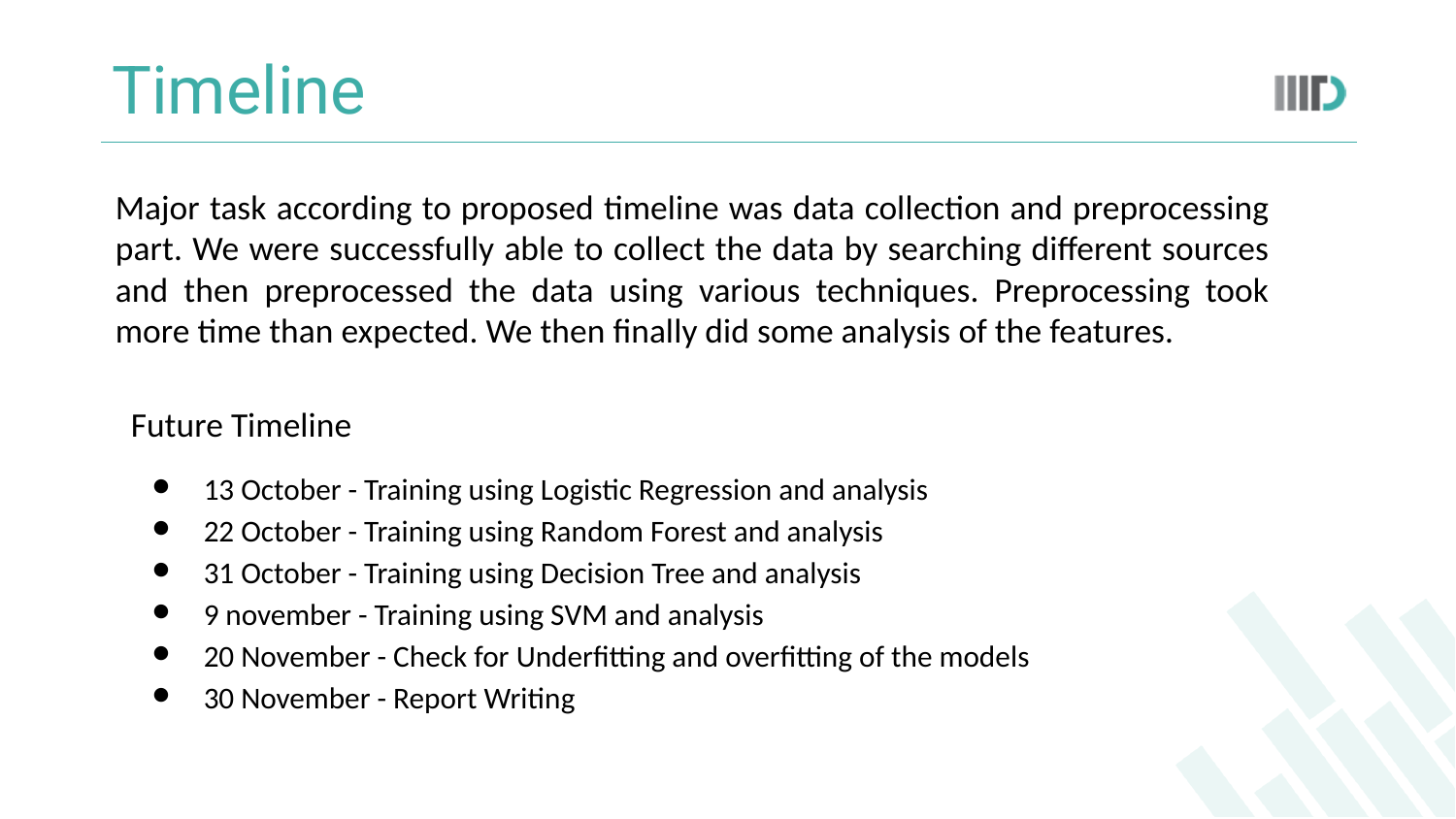

# Timeline
Major task according to proposed timeline was data collection and preprocessing part. We were successfully able to collect the data by searching different sources and then preprocessed the data using various techniques. Preprocessing took more time than expected. We then finally did some analysis of the features.
Future Timeline
13 October - Training using Logistic Regression and analysis
22 October - Training using Random Forest and analysis
31 October - Training using Decision Tree and analysis
9 november - Training using SVM and analysis
20 November - Check for Underfitting and overfitting of the models
30 November - Report Writing